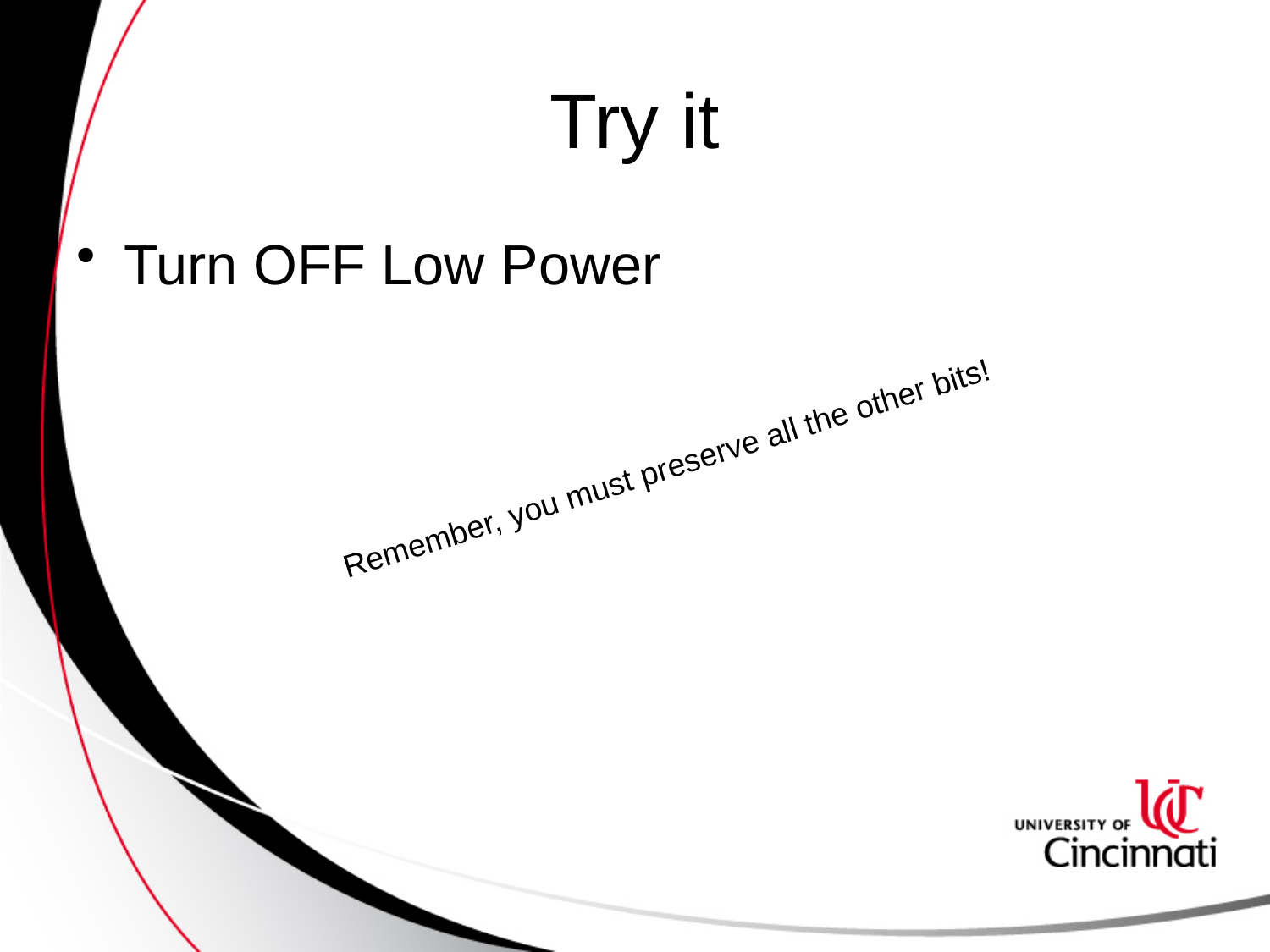

# Try it
Turn OFF Low Power
Remember, you must preserve all the other bits!